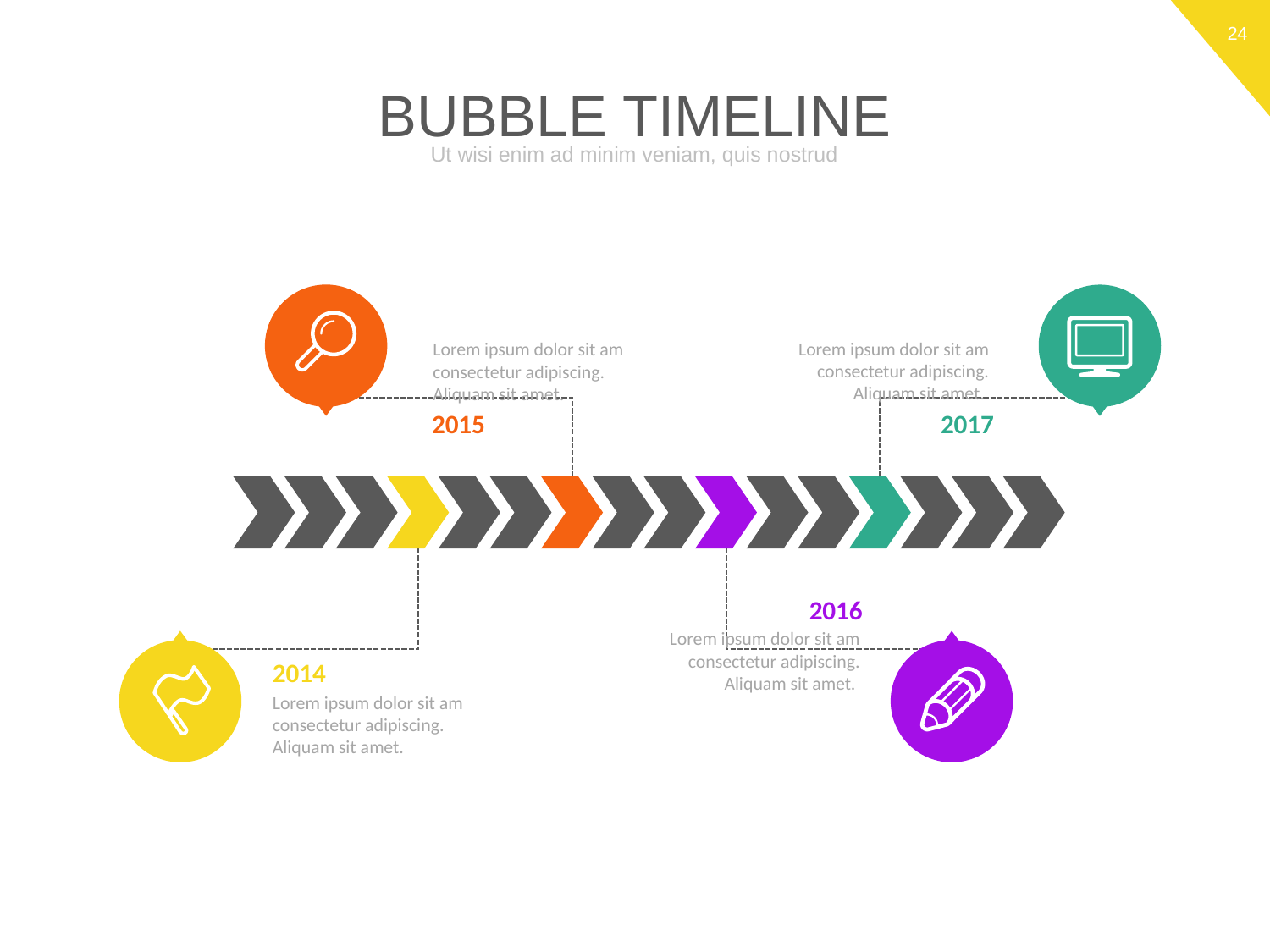

# BUBBLE TIMELINE
Ut wisi enim ad minim veniam, quis nostrud

Lorem ipsum dolor sit am consectetur adipiscing. Aliquam sit amet.
Lorem ipsum dolor sit am consectetur adipiscing. Aliquam sit amet.
2015
2017

2016
Lorem ipsum dolor sit am consectetur adipiscing. Aliquam sit amet.

2014

Lorem ipsum dolor sit am consectetur adipiscing. Aliquam sit amet.